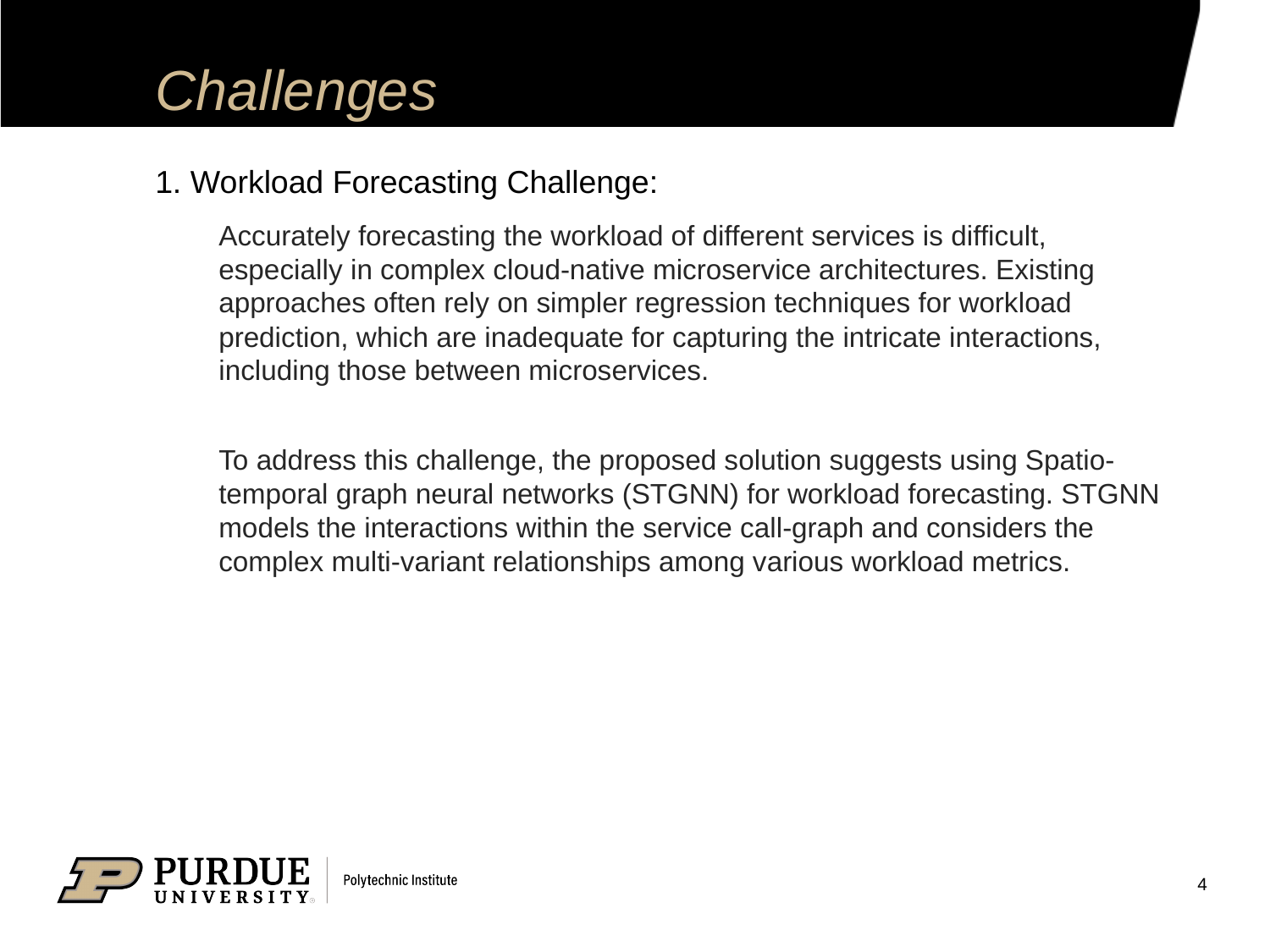

# Challenges
1. Workload Forecasting Challenge:
Accurately forecasting the workload of different services is difficult, especially in complex cloud-native microservice architectures. Existing approaches often rely on simpler regression techniques for workload prediction, which are inadequate for capturing the intricate interactions, including those between microservices.

To address this challenge, the proposed solution suggests using Spatio-temporal graph neural networks (STGNN) for workload forecasting. STGNN models the interactions within the service call-graph and considers the complex multi-variant relationships among various workload metrics.
4